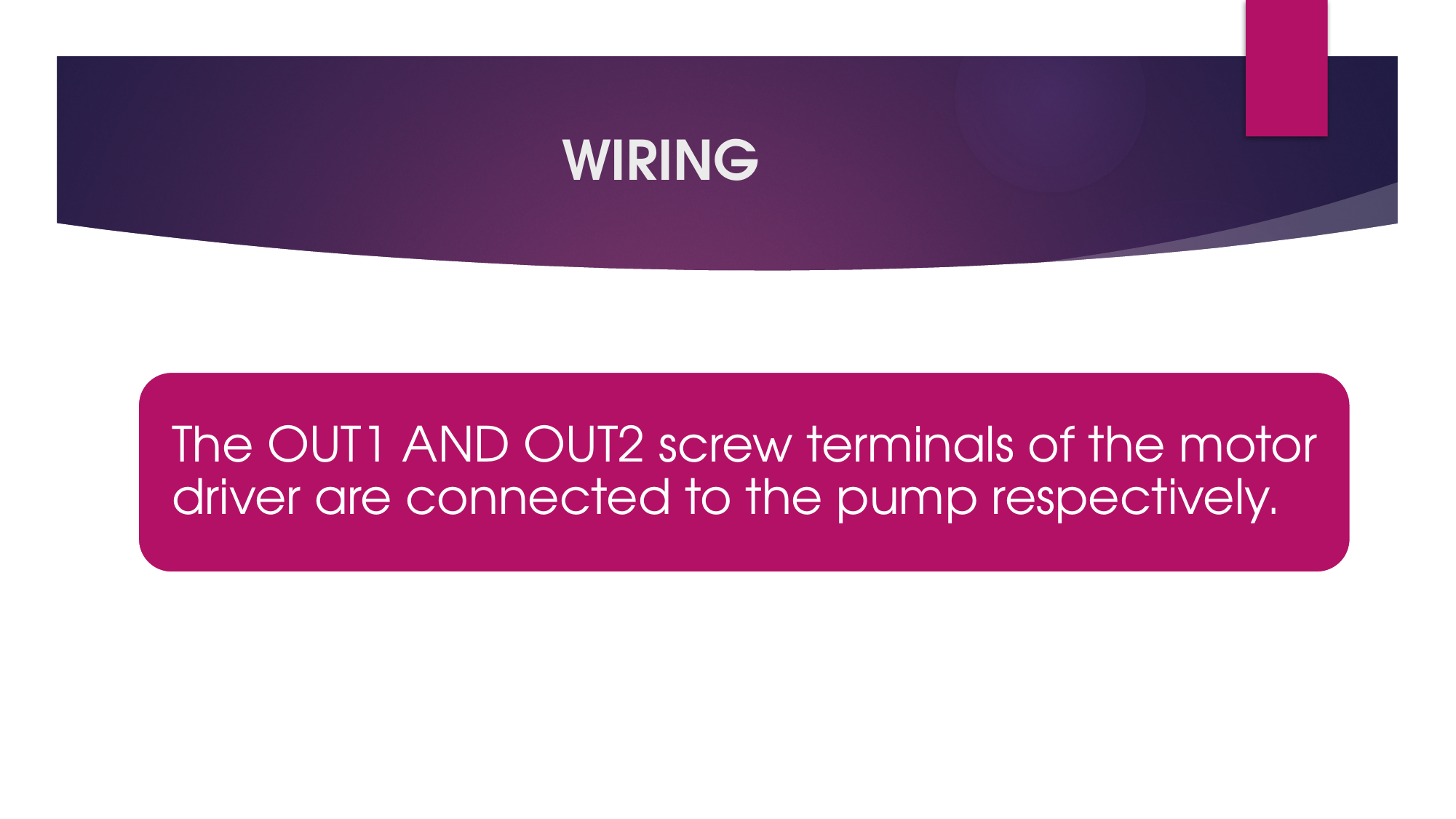

# WIRING
The OUT1 AND OUT2 screw terminals of the motor driver are connected to the pump respectively.